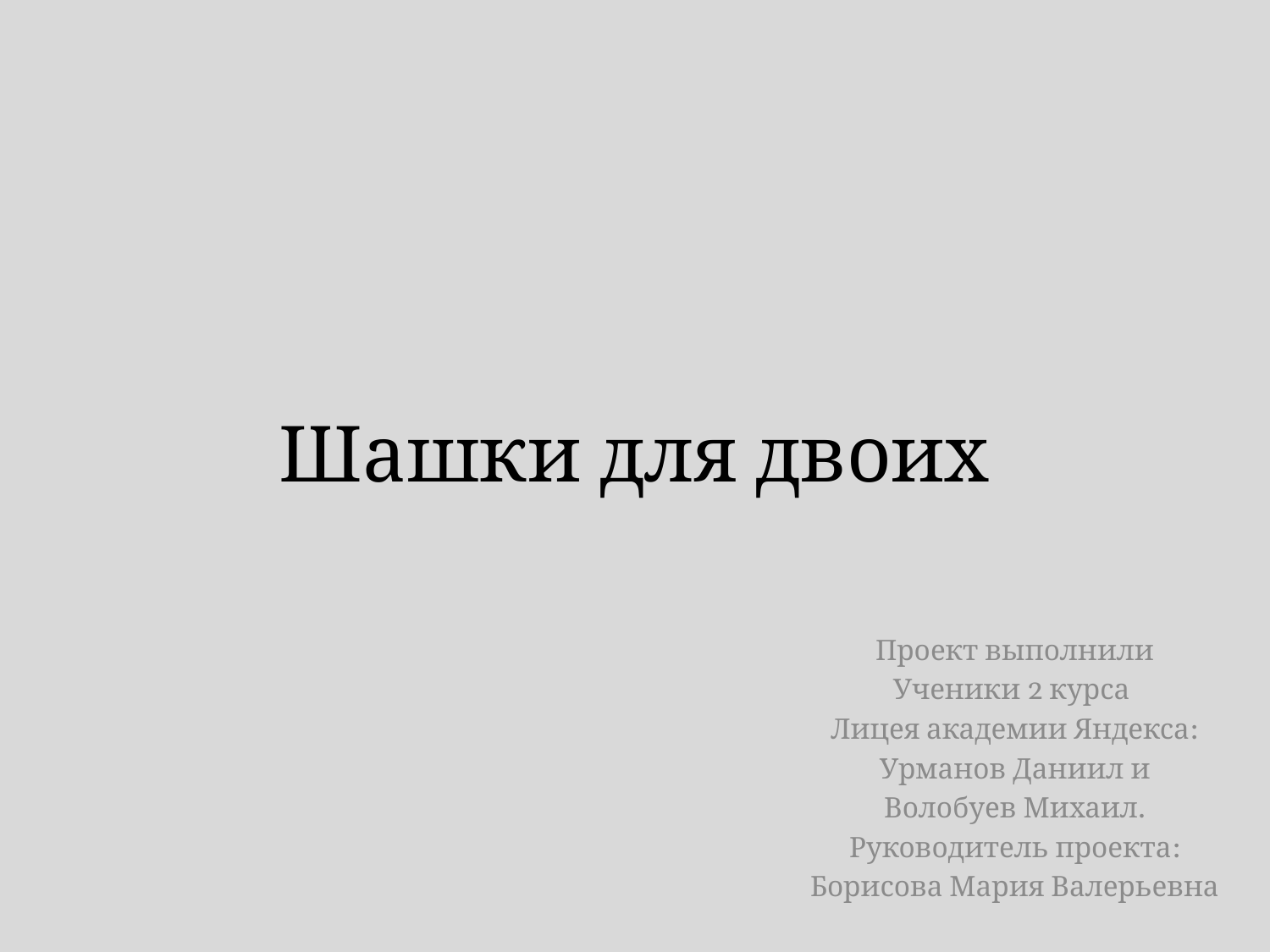

Шашки для двоих
Проект выполнили
Ученики 2 курса
Лицея академии Яндекса:
Урманов Даниил и
Волобуев Михаил.
Руководитель проекта:
Борисова Мария Валерьевна